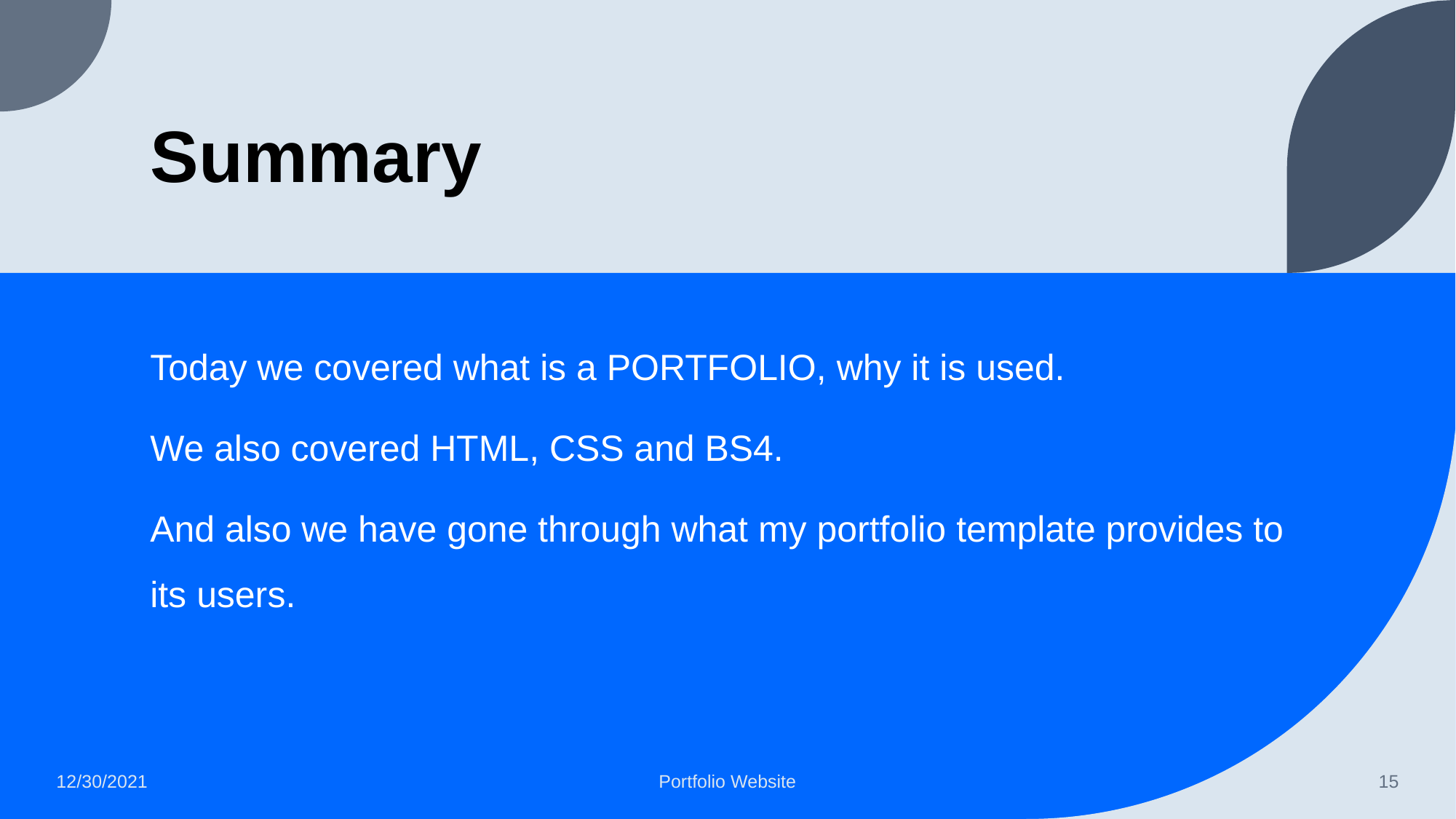

# Summary
Today we covered what is a PORTFOLIO, why it is used.
We also covered HTML, CSS and BS4.
And also we have gone through what my portfolio template provides to its users.

12/30/2021
Portfolio Website
15